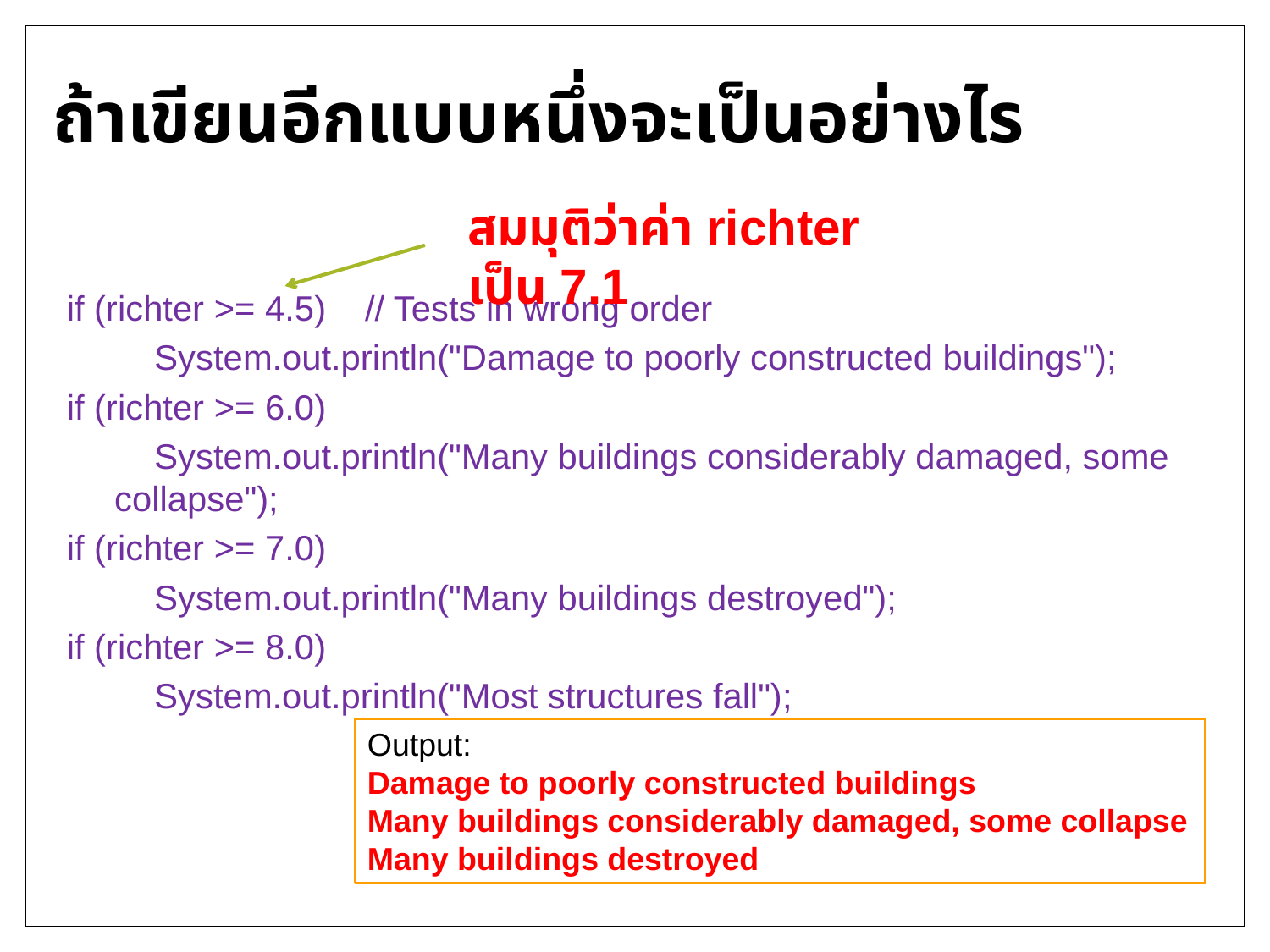

# ถ้าเขียนอีกแบบหนึ่งจะเป็นอย่างไร
สมมุติว่าค่า richter เป็น 7.1
if (richter >= 4.5)    // Tests in wrong order
         System.out.println("Damage to poorly constructed buildings");
if (richter >= 6.0)
         System.out.println("Many buildings considerably damaged, some collapse");
if (richter >= 7.0)
         System.out.println("Many buildings destroyed");
if (richter >= 8.0)
         System.out.println("Most structures fall");

Output:
Damage to poorly constructed buildings
Many buildings considerably damaged, some collapse
Many buildings destroyed